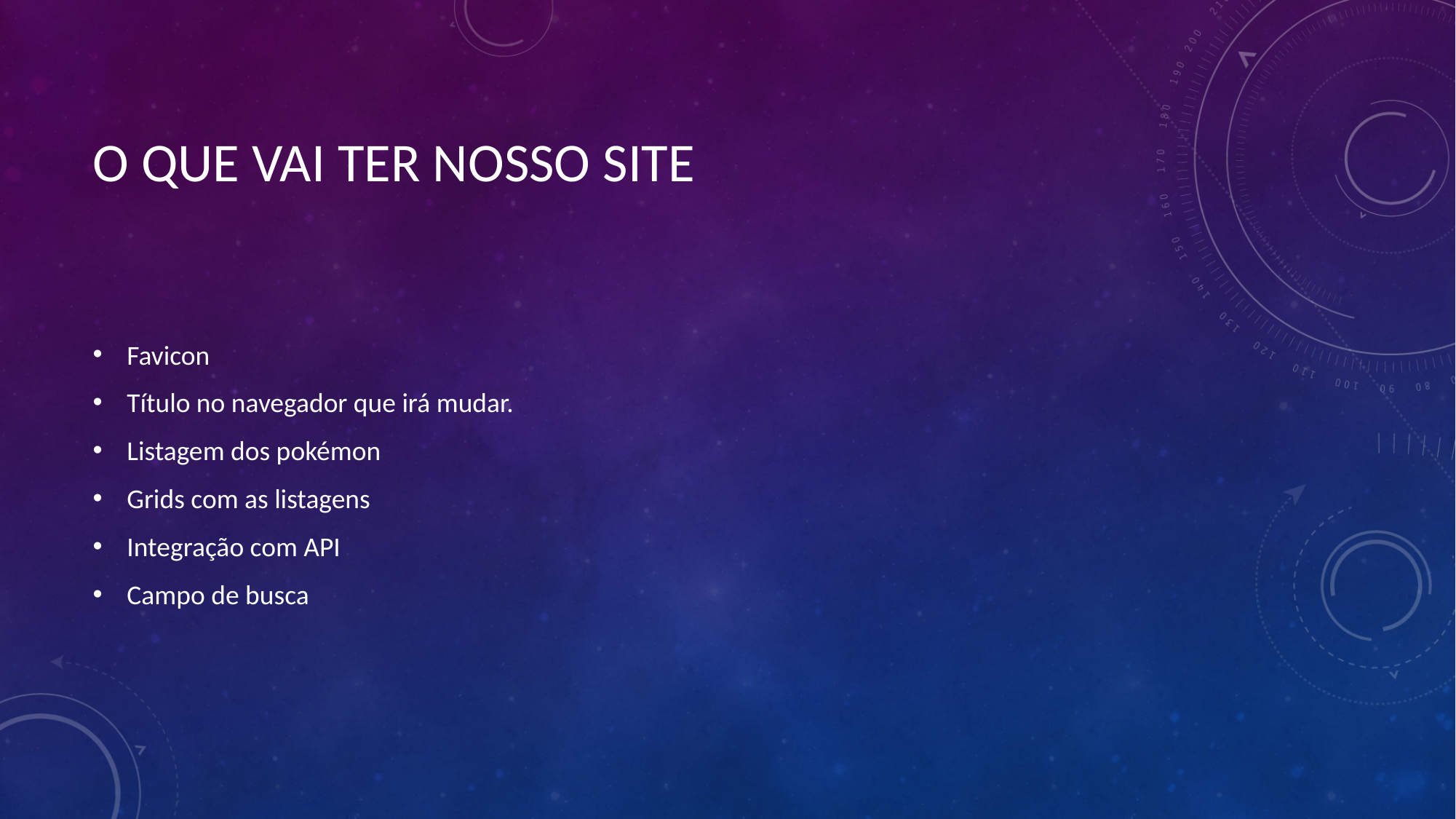

# O que vai ter nosso site
Favicon
Título no navegador que irá mudar.
Listagem dos pokémon
Grids com as listagens
Integração com API
Campo de busca